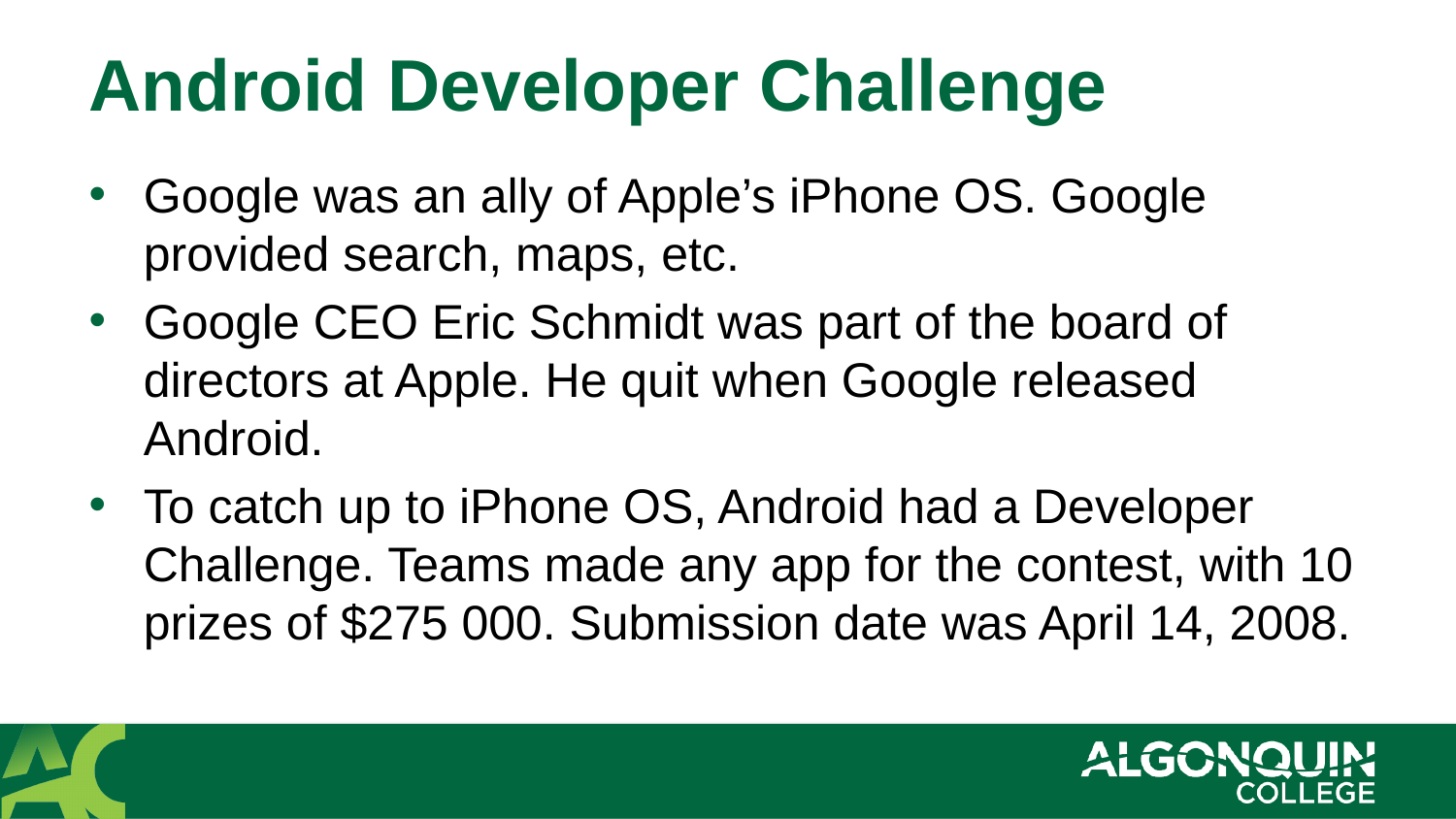

# Android Developer Challenge
Google was an ally of Apple’s iPhone OS. Google provided search, maps, etc.
Google CEO Eric Schmidt was part of the board of directors at Apple. He quit when Google released Android.
To catch up to iPhone OS, Android had a Developer Challenge. Teams made any app for the contest, with 10 prizes of $275 000. Submission date was April 14, 2008.